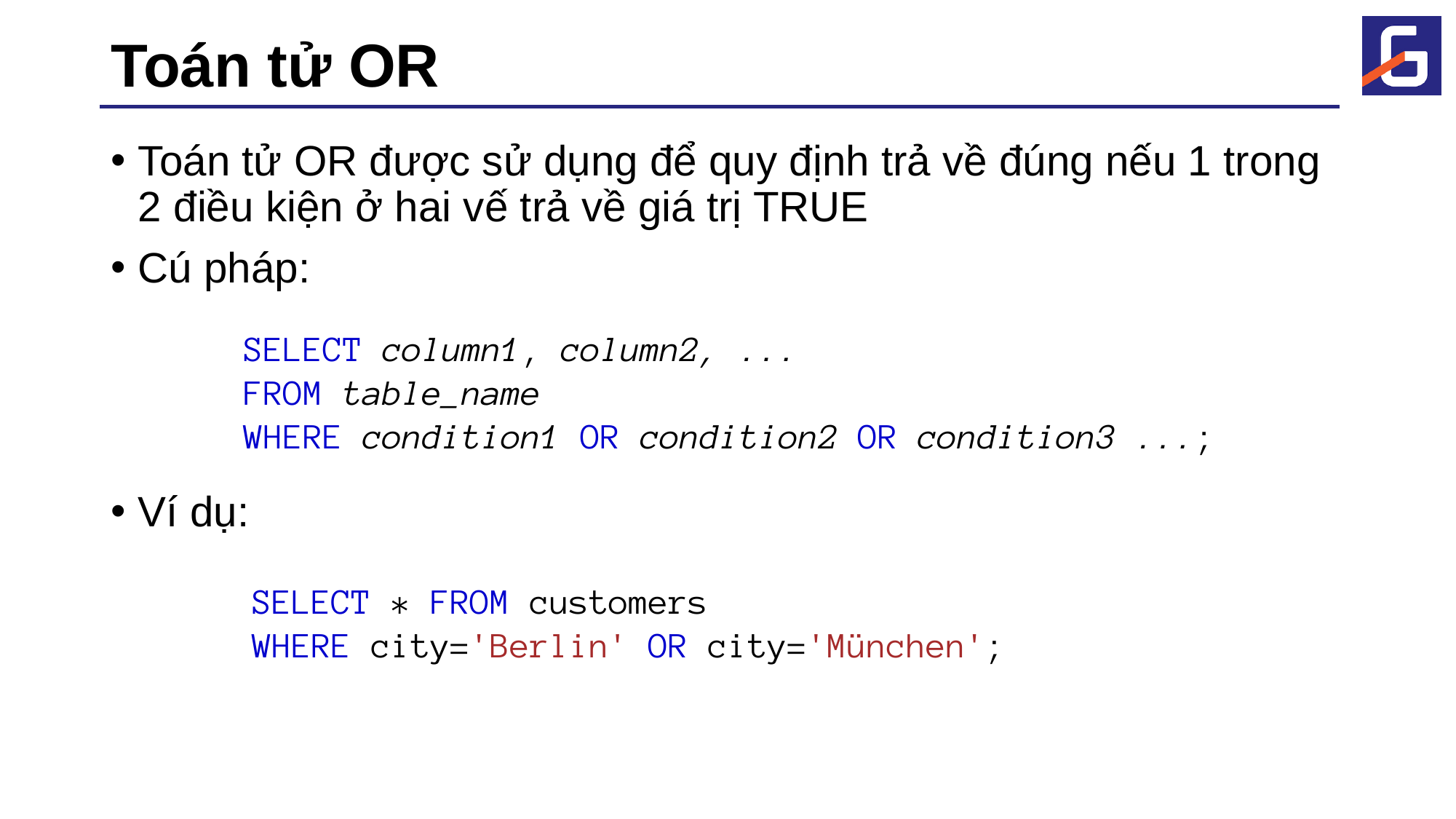

# Toán tử OR
Toán tử OR được sử dụng để quy định trả về đúng nếu 1 trong 2 điều kiện ở hai vế trả về giá trị TRUE
Cú pháp:

Ví dụ:
SELECT column1, column2, ...
FROM table_name
WHERE condition1 OR condition2 OR condition3 ...;
SELECT * FROM customers
WHERE city='Berlin' OR city='München';